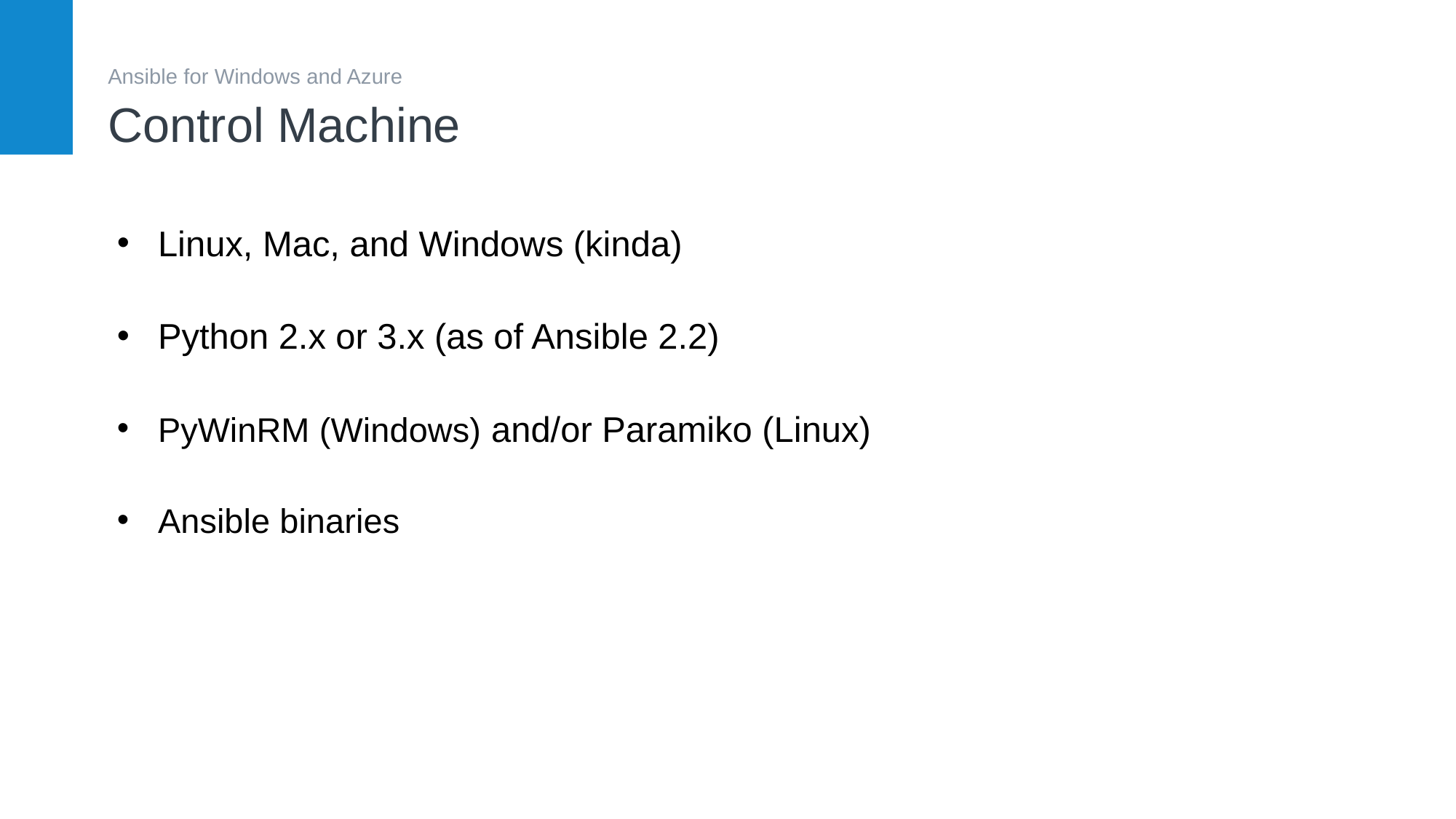

# Control Machine
Ansible for Windows and Azure
Linux, Mac, and Windows (kinda)
Python 2.x or 3.x (as of Ansible 2.2)
PyWinRM (Windows) and/or Paramiko (Linux)
Ansible binaries